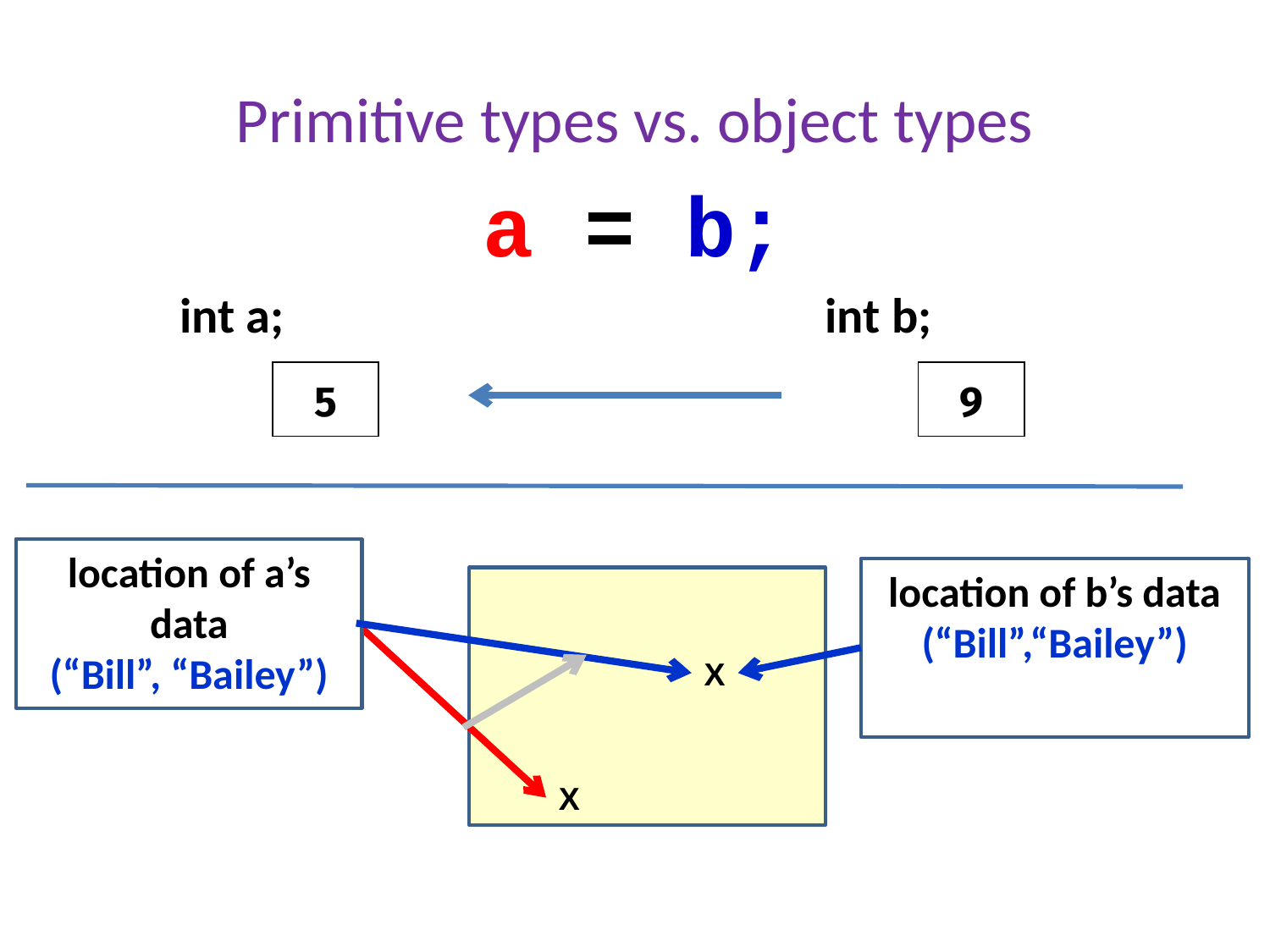

# Primitive types vs. object types
a = b;
int a;
int b;
5
9
9
9
location of a’s data
(“Ann”, “Archer”)
location of a’s data
(“Bill”, “Bailey”)
location of b’s data
(“Bill”,“Bailey”)

X
X